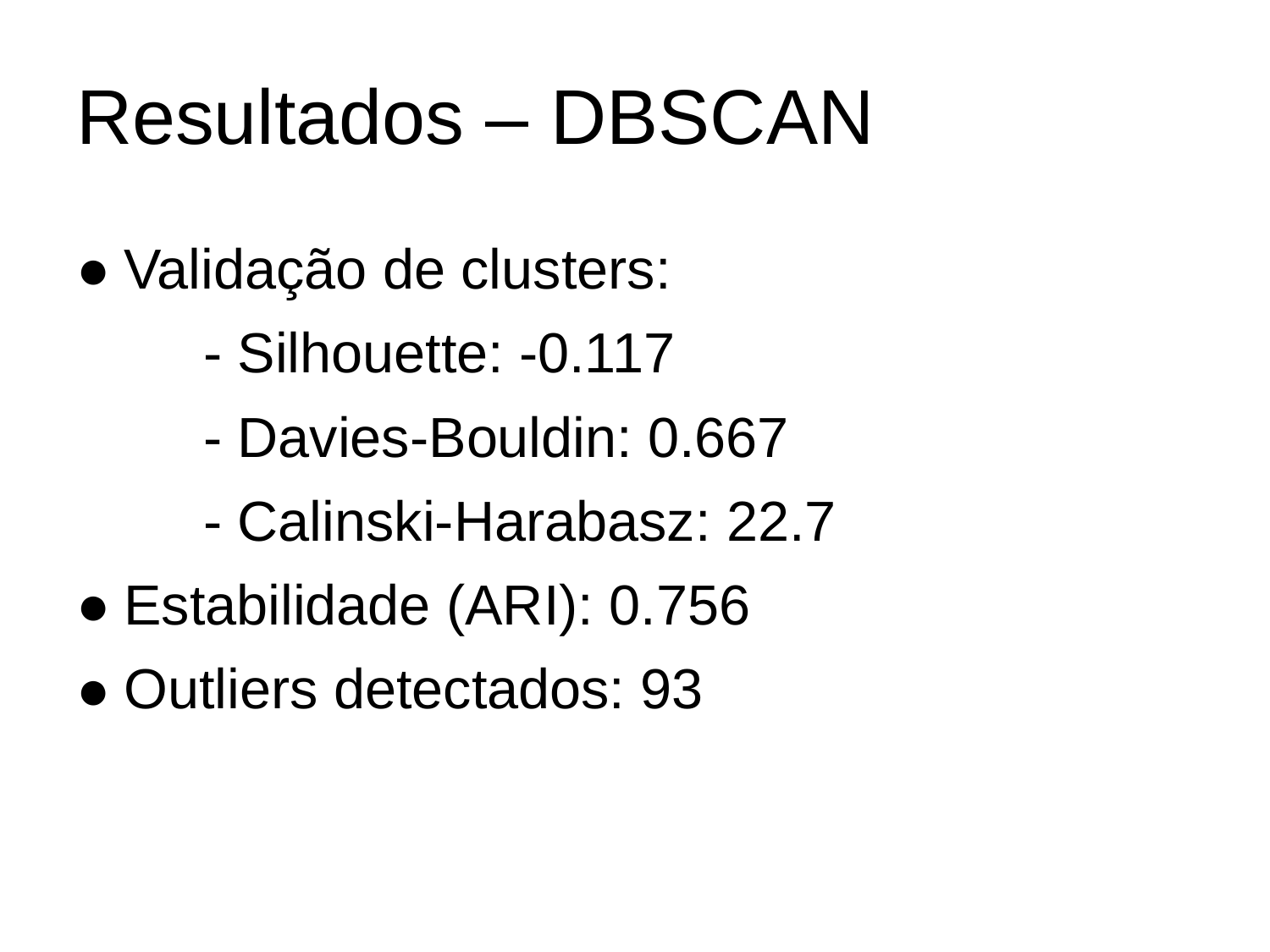

# Resultados – DBSCAN
Validação de clusters:
- Silhouette: -0.117
- Davies-Bouldin: 0.667
- Calinski-Harabasz: 22.7
Estabilidade (ARI): 0.756
Outliers detectados: 93